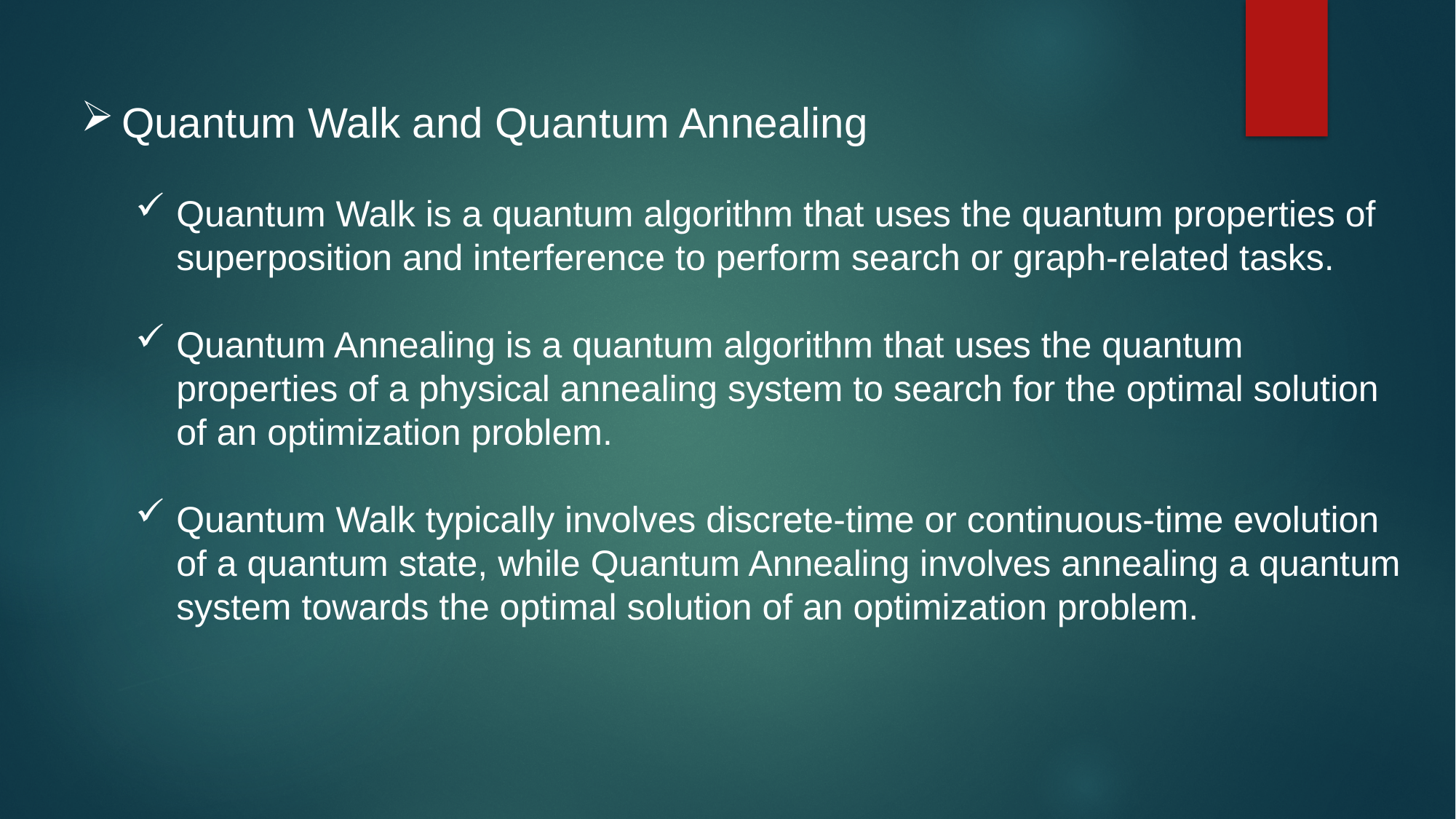

Quantum Walk and Quantum Annealing

Quantum Walk is a quantum algorithm that uses the quantum properties of superposition and interference to perform search or graph-related tasks.

Quantum Annealing is a quantum algorithm that uses the quantum properties of a physical annealing system to search for the optimal solution of an optimization problem.

Quantum Walk typically involves discrete-time or continuous-time evolution of a quantum state, while Quantum Annealing involves annealing a quantum system towards the optimal solution of an optimization problem.